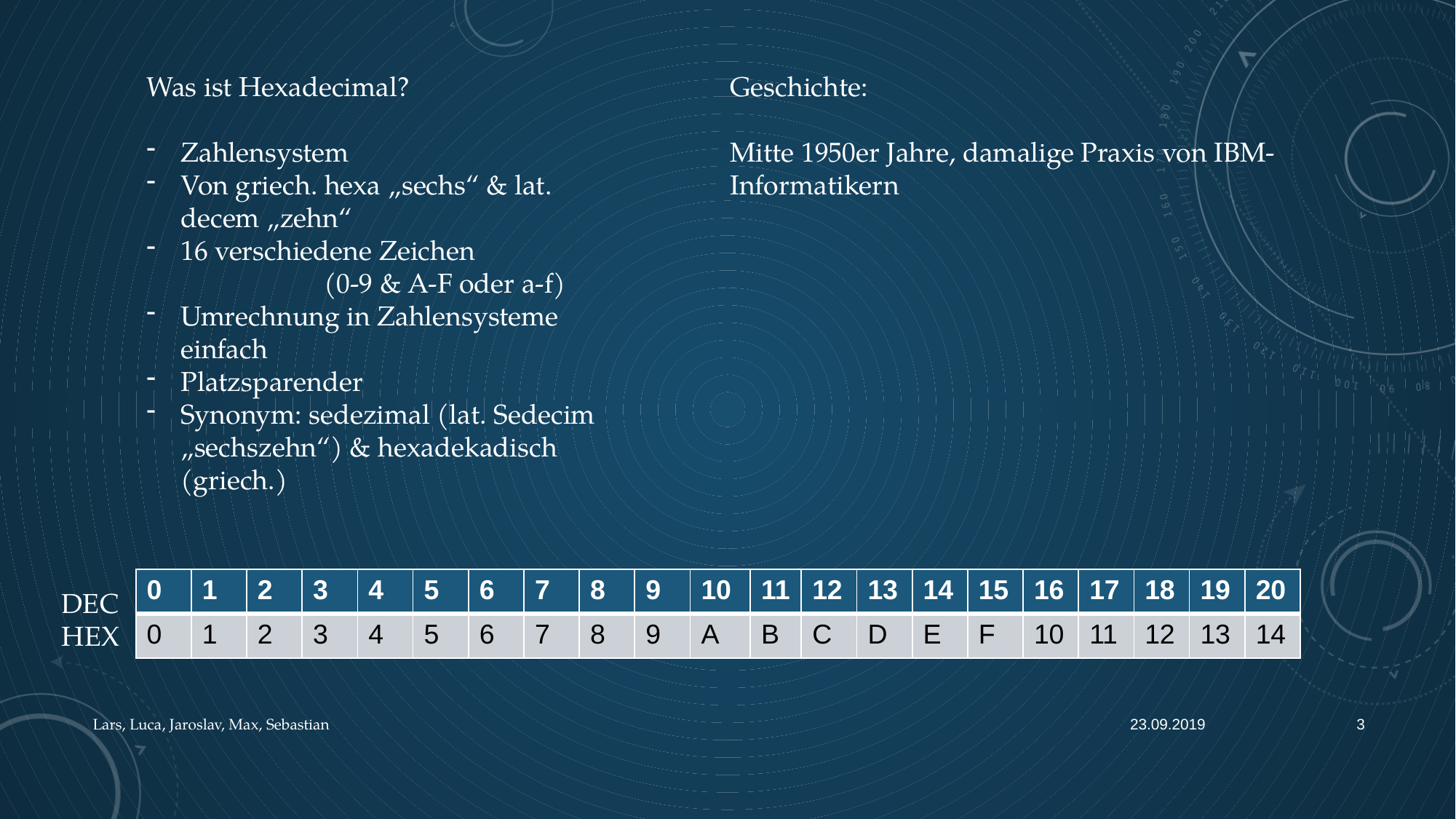

Was ist Hexadecimal?

Zahlensystem
Von griech. hexa „sechs“ & lat. decem „zehn“
16 verschiedene Zeichen 			     (0-9 & A-F oder a-f)
Umrechnung in Zahlensysteme einfach
Platzsparender
Synonym: sedezimal (lat. Sedecim „sechszehn“) & hexadekadisch (griech.)

Geschichte:

Mitte 1950er Jahre, damalige Praxis von IBM-Informatikern
DEC
HEX
| 0 | 1 | 2 | 3 | 4 | 5 | 6 | 7 | 8 | 9 | 10 | 11 | 12 | 13 | 14 | 15 | 16 | 17 | 18 | 19 | 20 |
| --- | --- | --- | --- | --- | --- | --- | --- | --- | --- | --- | --- | --- | --- | --- | --- | --- | --- | --- | --- | --- |
| 0 | 1 | 2 | 3 | 4 | 5 | 6 | 7 | 8 | 9 | A | B | C | D | E | F | 10 | 11 | 12 | 13 | 14 |
Lars, Luca, Jaroslav, Max, Sebastian
23.09.2019
3